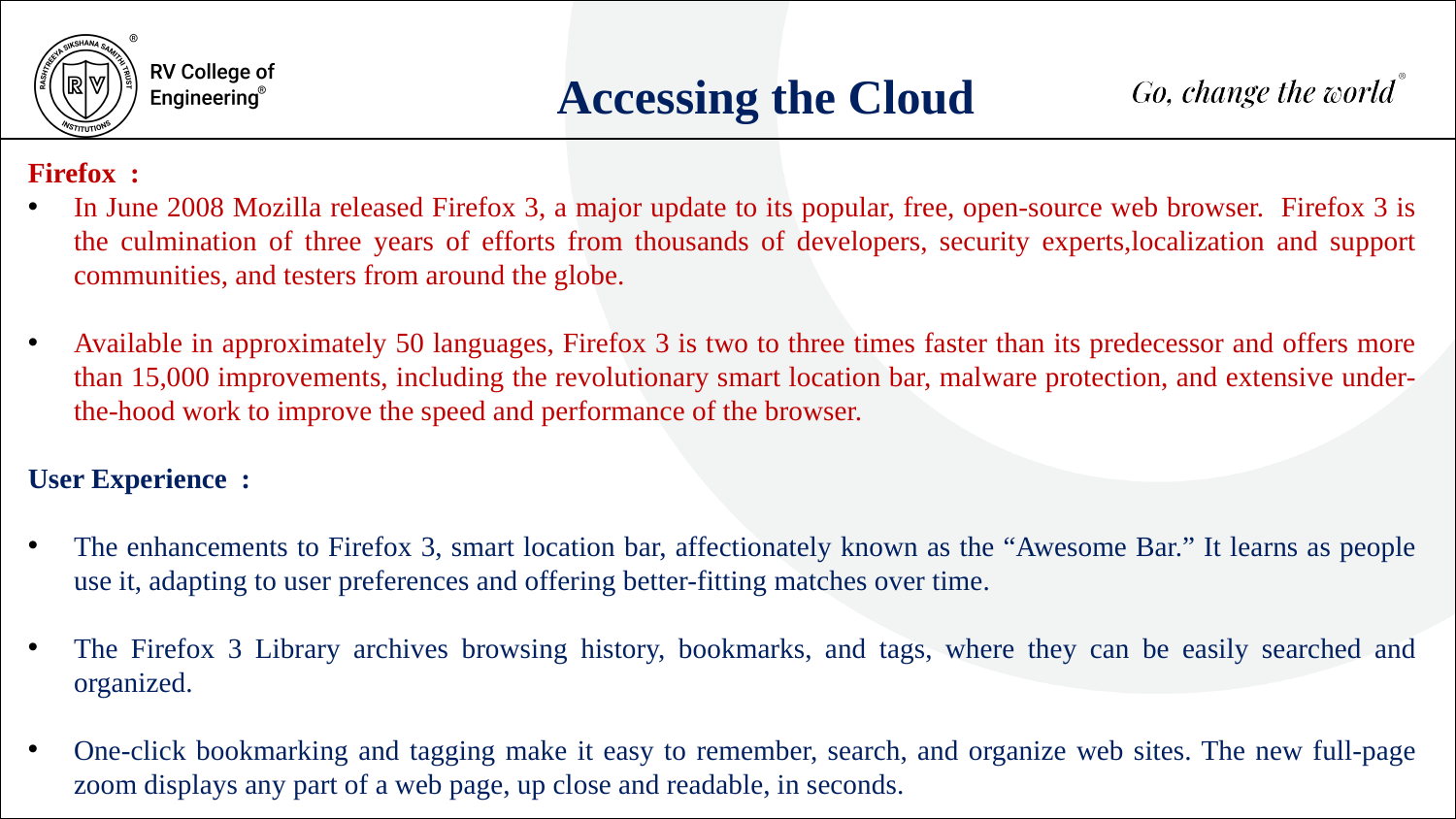

Accessing the Cloud
Firefox  :
In June 2008 Mozilla released Firefox 3, a major update to its popular, free, open-source web browser.  Firefox 3 is the culmination of three years of efforts from thousands of developers, security experts,localization and support communities, and testers from around the globe.

Available in approximately 50 languages, Firefox 3 is two to three times faster than its predecessor and offers more than 15,000 improvements, including the revolutionary smart location bar, malware protection, and extensive under-the-hood work to improve the speed and performance of the browser.

User Experience  :

The enhancements to Firefox 3, smart location bar, affectionately known as the “Awesome Bar.” It learns as people use it, adapting to user preferences and offering better-fitting matches over time.

The Firefox 3 Library archives browsing history, bookmarks, and tags, where they can be easily searched and organized.

One-click bookmarking and tagging make it easy to remember, search, and organize web sites. The new full-page zoom displays any part of a web page, up close and readable, in seconds.